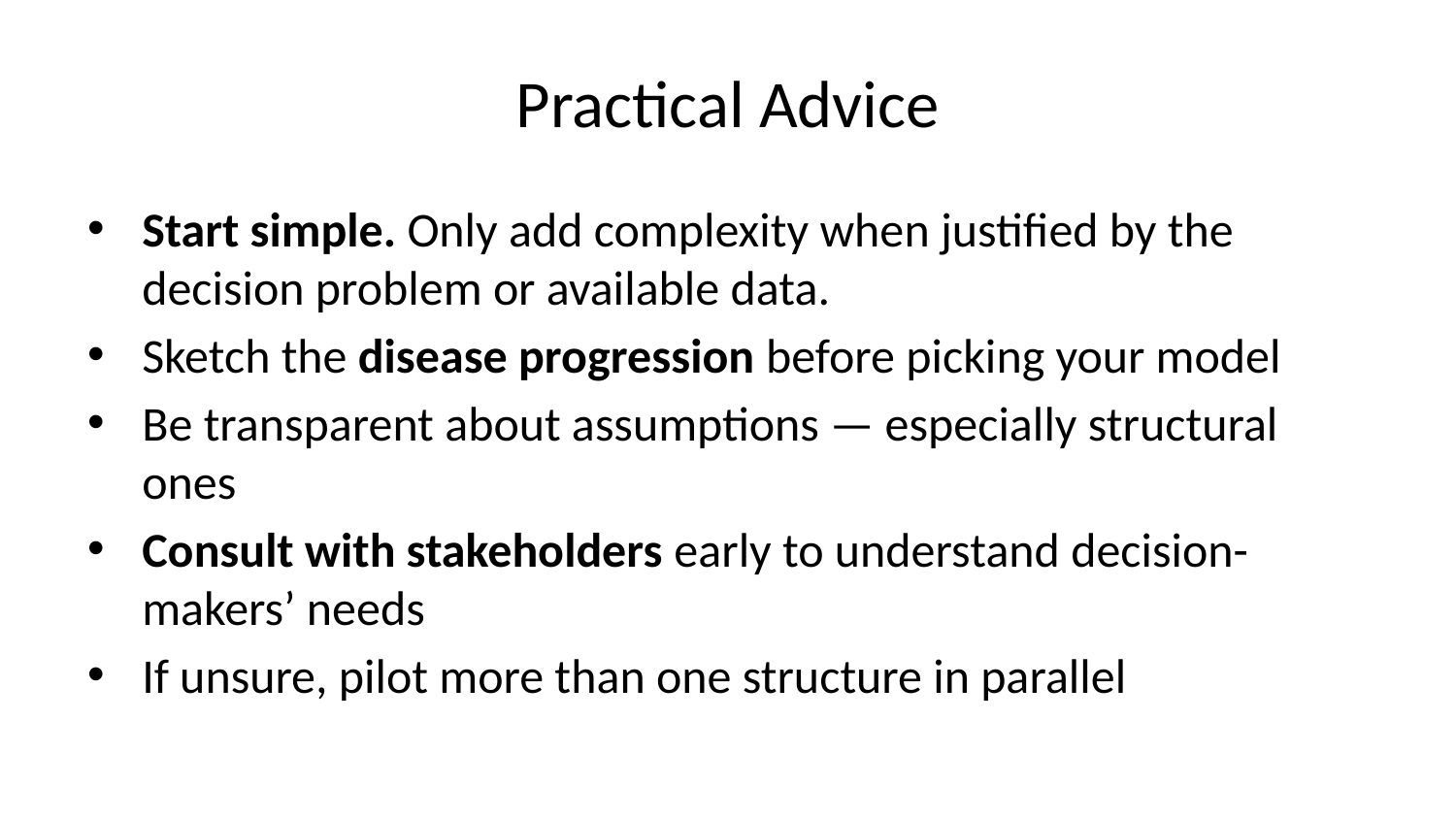

# Practical Advice
Start simple. Only add complexity when justified by the decision problem or available data.
Sketch the disease progression before picking your model
Be transparent about assumptions — especially structural ones
Consult with stakeholders early to understand decision-makers’ needs
If unsure, pilot more than one structure in parallel